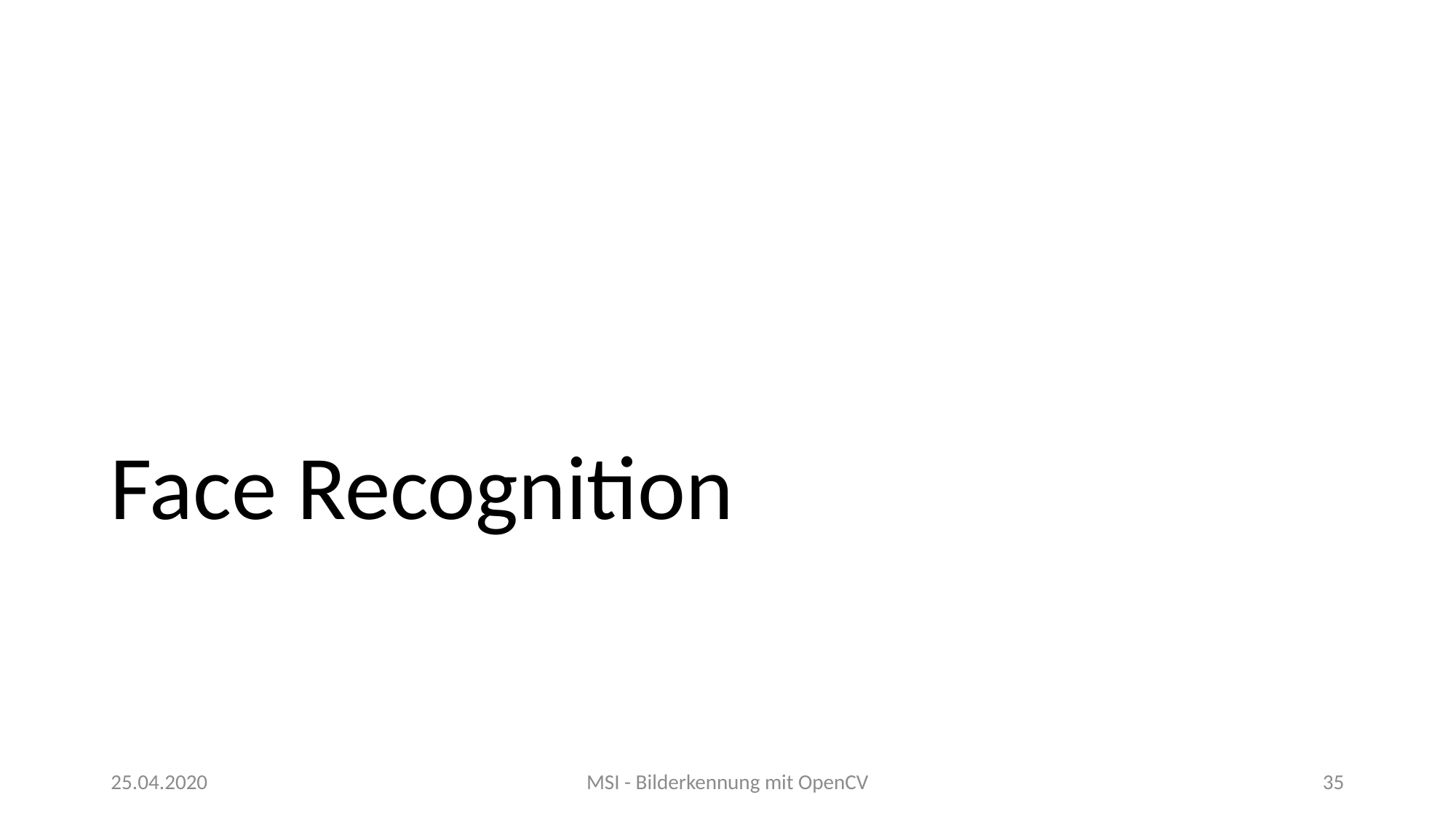

# Face Recognition
25.04.2020
MSI - Bilderkennung mit OpenCV
35